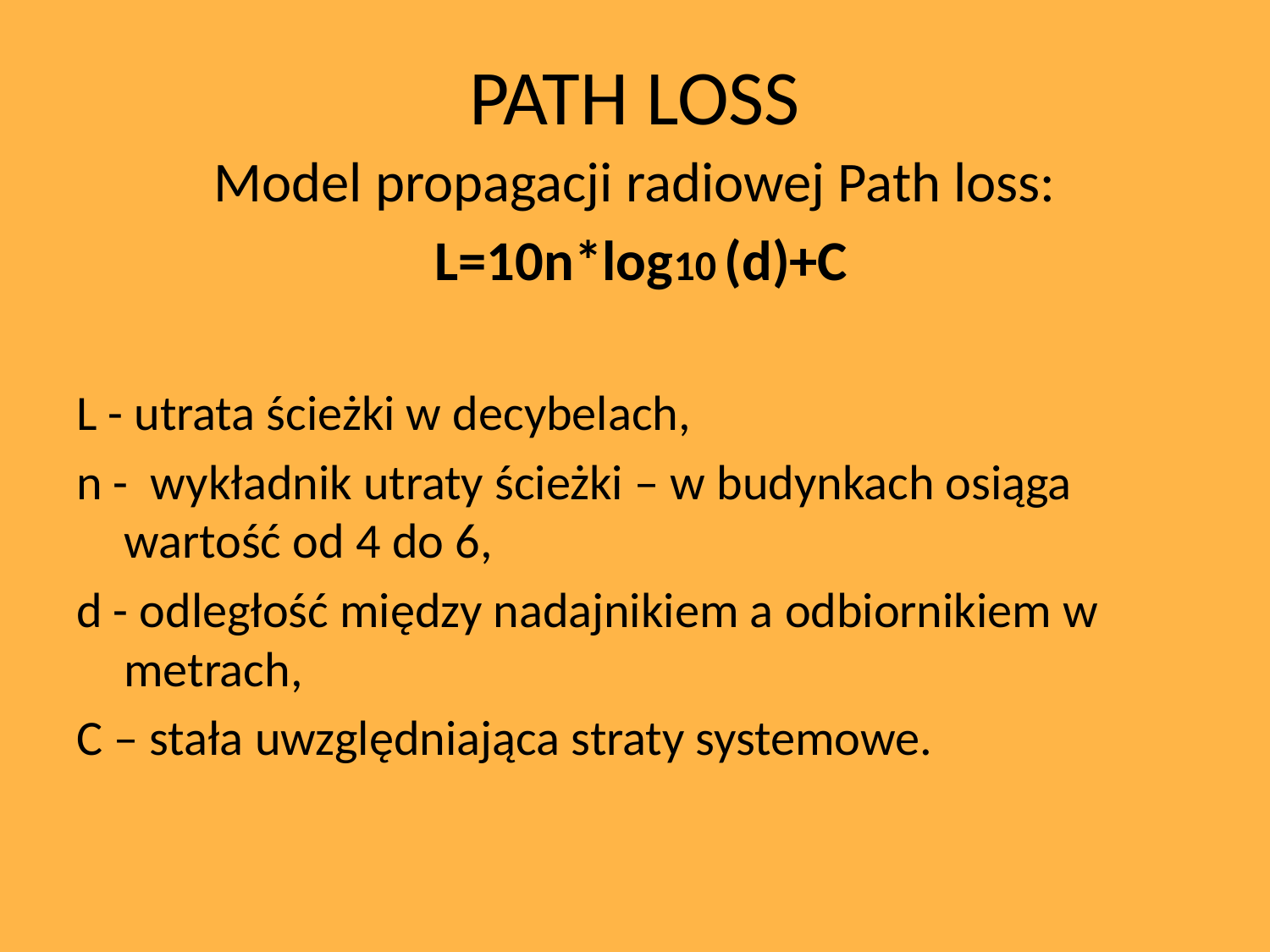

# PATH LOSS
Model propagacji radiowej Path loss:
 L=10n*log10 (d)+C

L - utrata ścieżki w decybelach,
n -  wykładnik utraty ścieżki – w budynkach osiąga wartość od 4 do 6,
d - odległość między nadajnikiem a odbiornikiem w metrach,
C – stała uwzględniająca straty systemowe.